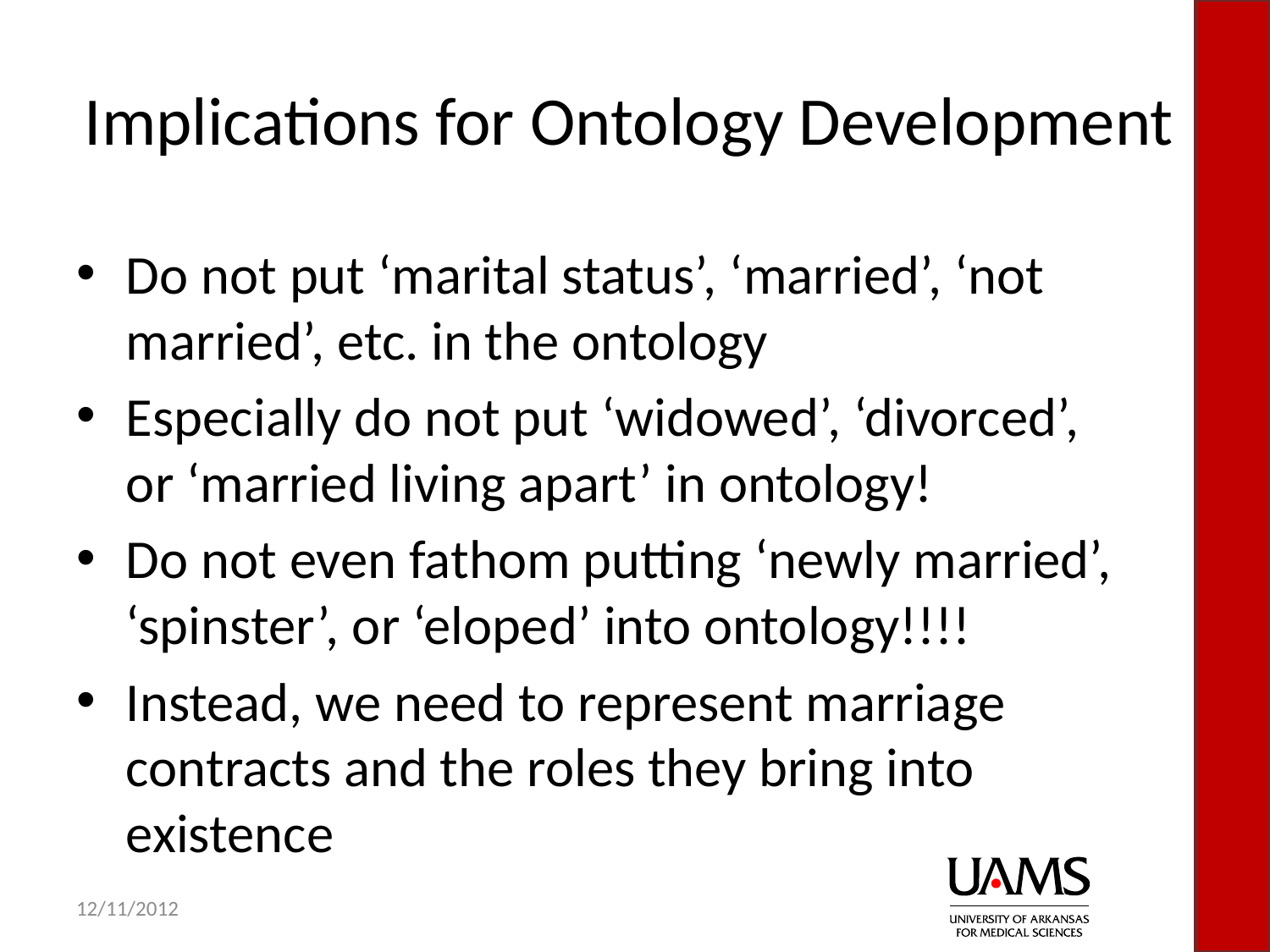

# Implications for Ontology Development
Do not put ‘marital status’, ‘married’, ‘not married’, etc. in the ontology
Especially do not put ‘widowed’, ‘divorced’, or ‘married living apart’ in ontology!
Do not even fathom putting ‘newly married’, ‘spinster’, or ‘eloped’ into ontology!!!!
Instead, we need to represent marriage contracts and the roles they bring into existence